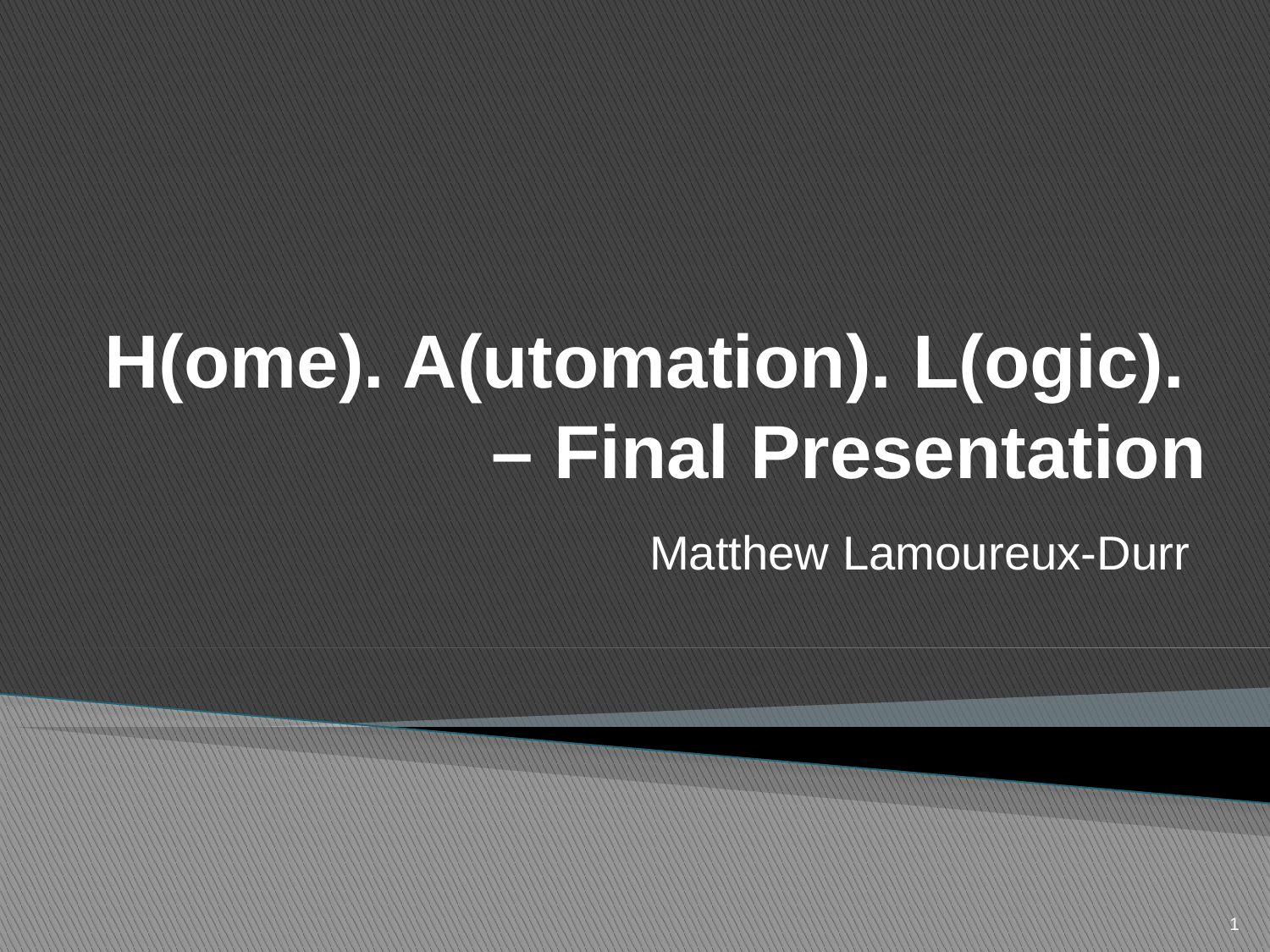

# H(ome). A(utomation). L(ogic). – Final Presentation
Matthew Lamoureux-Durr
1